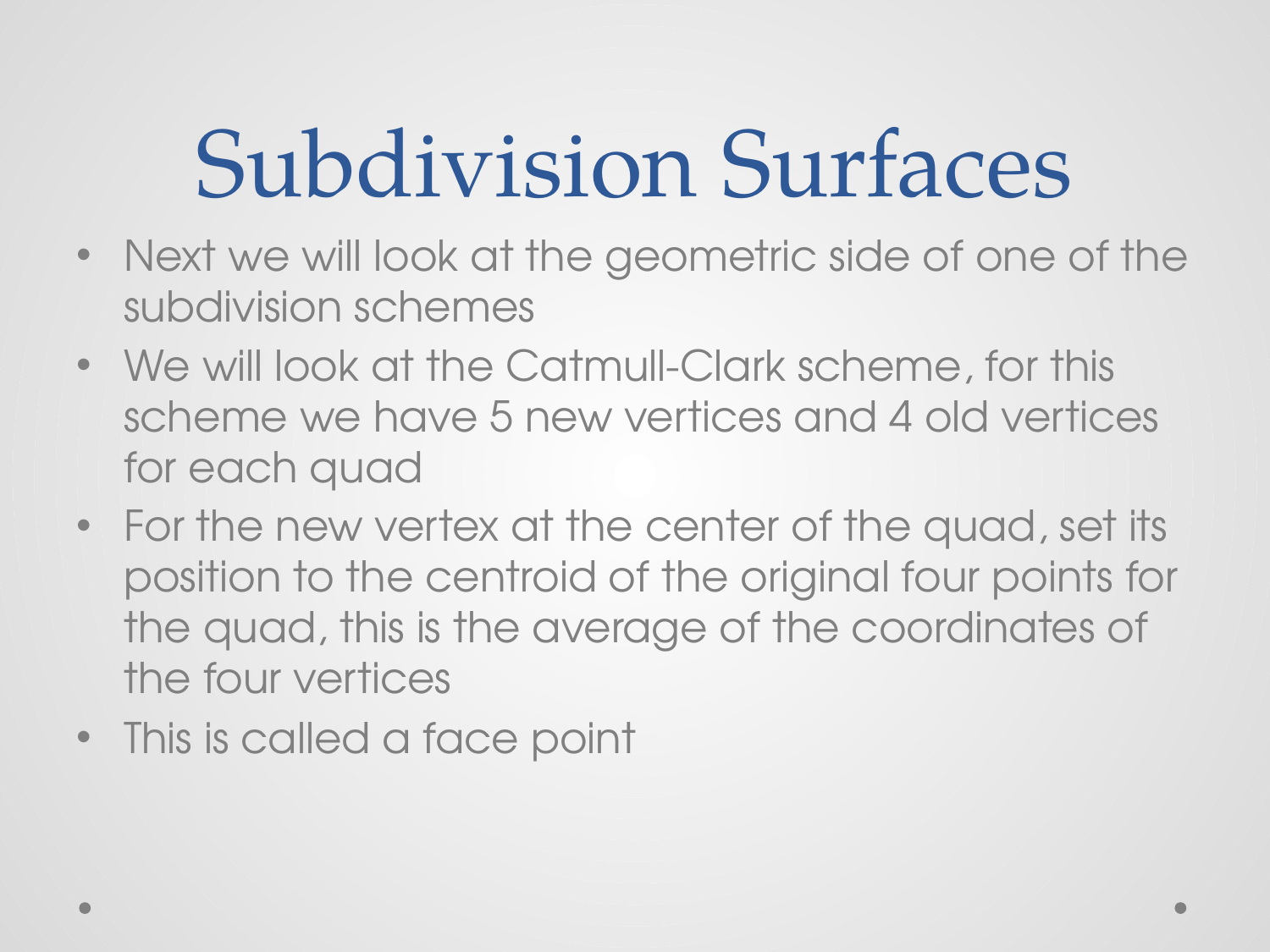

# Subdivision Surfaces
Next we will look at the geometric side of one of the subdivision schemes
We will look at the Catmull-Clark scheme, for this scheme we have 5 new vertices and 4 old vertices for each quad
For the new vertex at the center of the quad, set its position to the centroid of the original four points for the quad, this is the average of the coordinates of the four vertices
This is called a face point